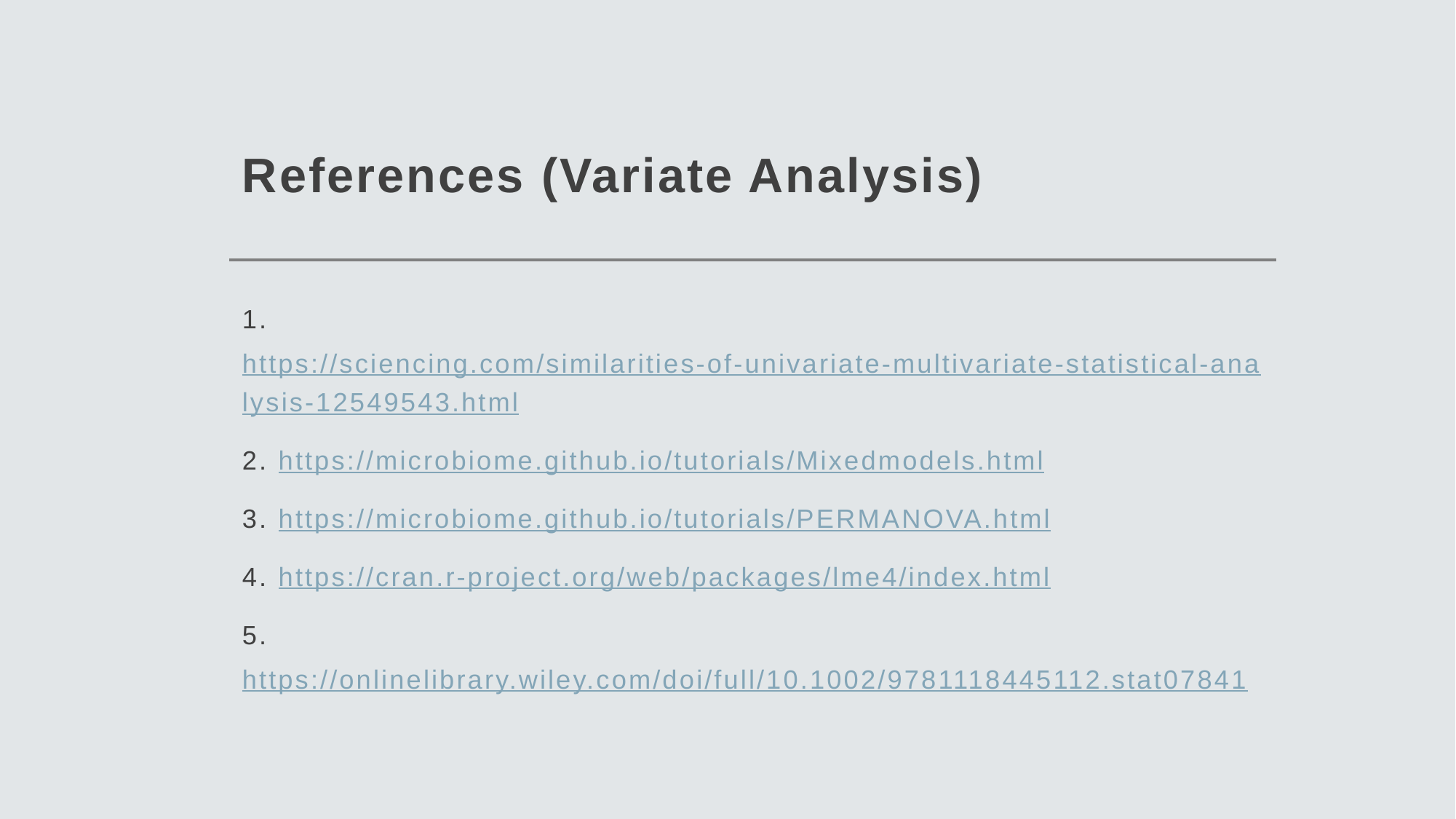

# References (Variate Analysis)
1. https://sciencing.com/similarities-of-univariate-multivariate-statistical-analysis-12549543.html
2. https://microbiome.github.io/tutorials/Mixedmodels.html
3. https://microbiome.github.io/tutorials/PERMANOVA.html
4. https://cran.r-project.org/web/packages/lme4/index.html
5. https://onlinelibrary.wiley.com/doi/full/10.1002/9781118445112.stat07841